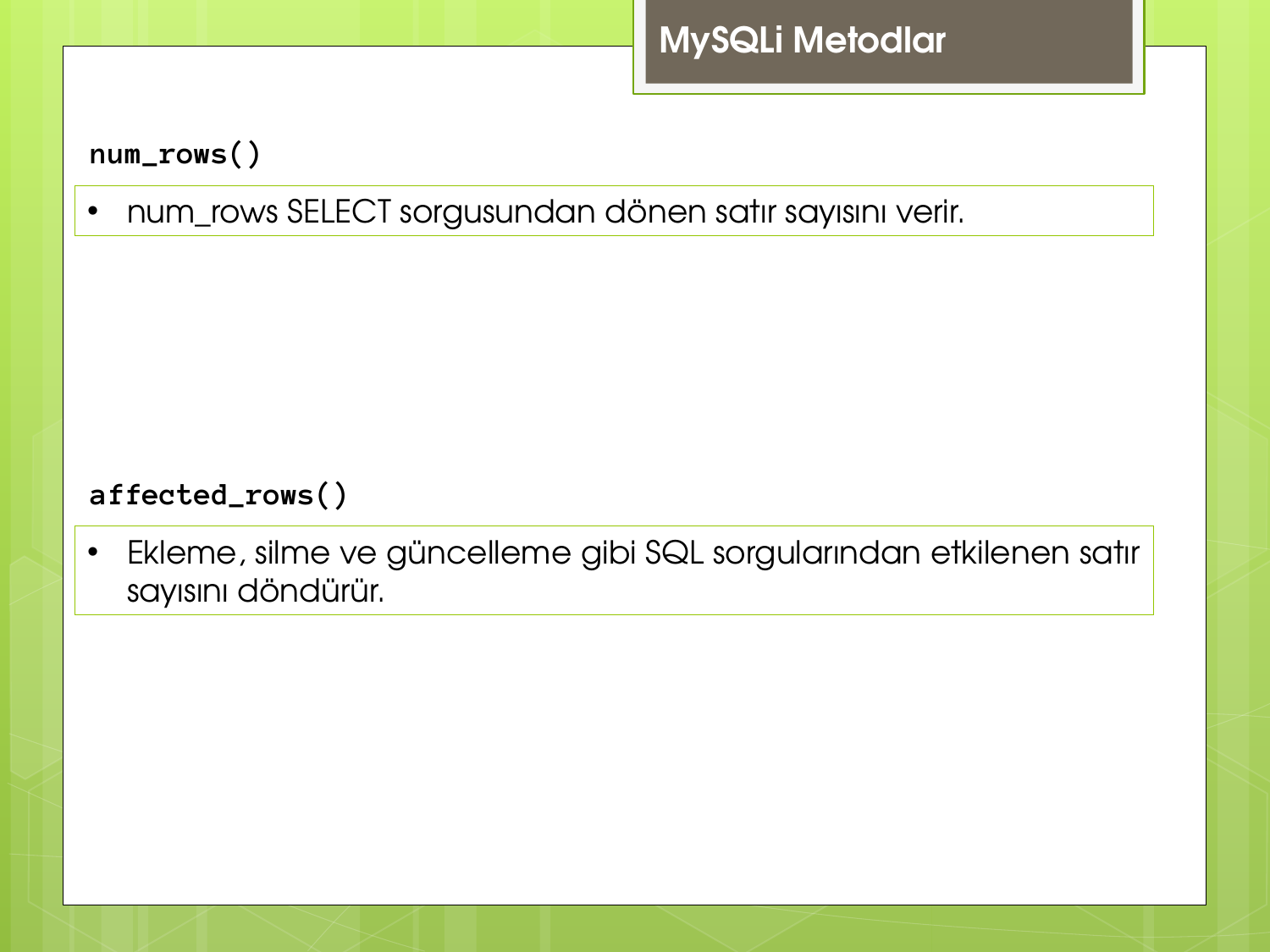

MySQLi Metodlar

num_rows()
num_rows SELECT sorgusundan dönen satır sayısını verir.
affected_rows()
Ekleme, silme ve güncelleme gibi SQL sorgularından etkilenen satır sayısını döndürür.